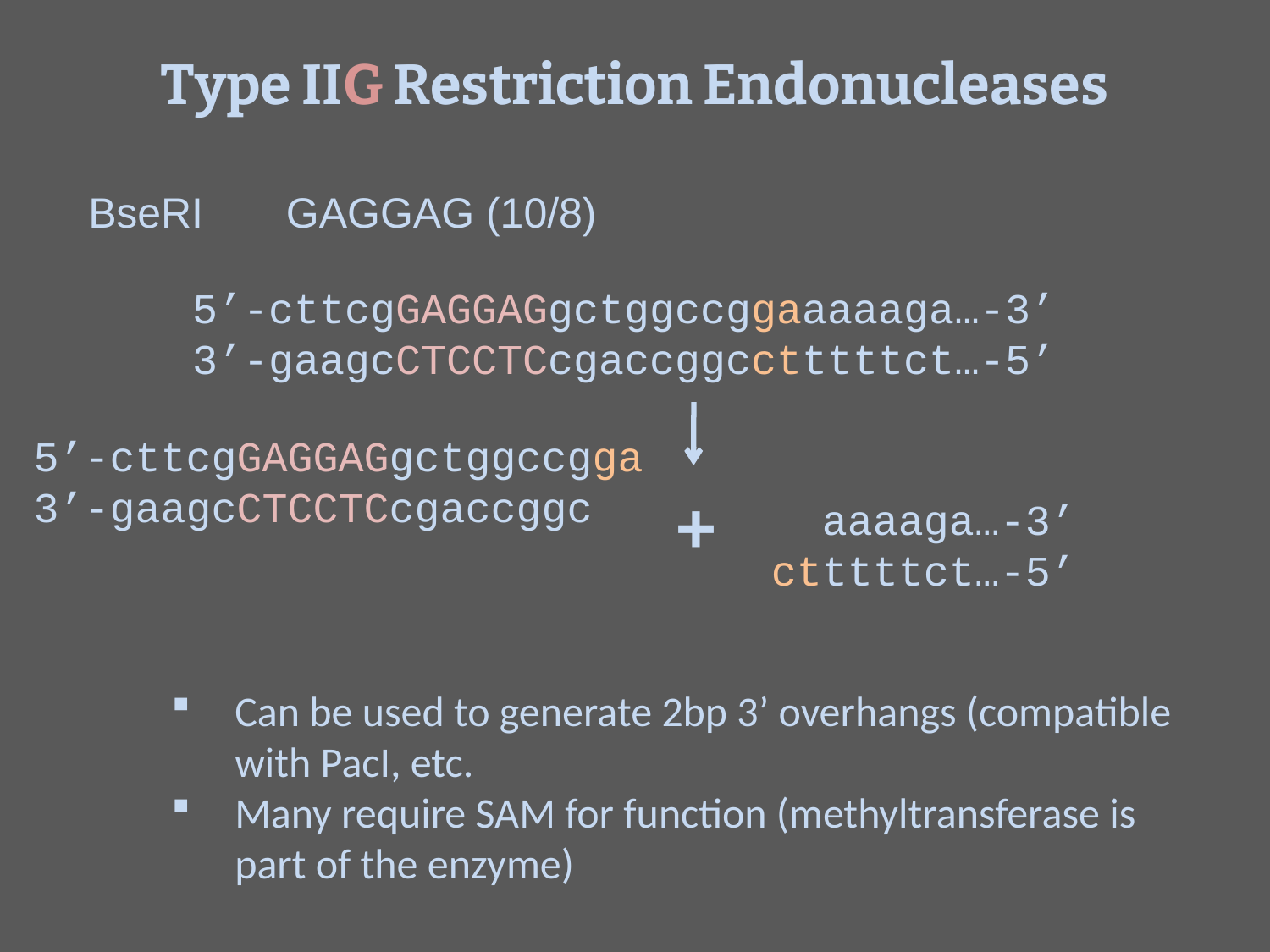

Type IIG Restriction Endonucleases
BseRI       GAGGAG (10/8)
5’-cttcgGAGGAGgctggccggaaaaaga…-3’
3’-gaagcCTCCTCcgaccggcctttttct…-5’
5’-cttcgGAGGAGgctggccgga
3’-gaagcCTCCTCcgaccggc
+
  aaaaga…-3’
ctttttct…-5’
Can be used to generate 2bp 3’ overhangs (compatible with PacI, etc.
Many require SAM for function (methyltransferase is part of the enzyme)